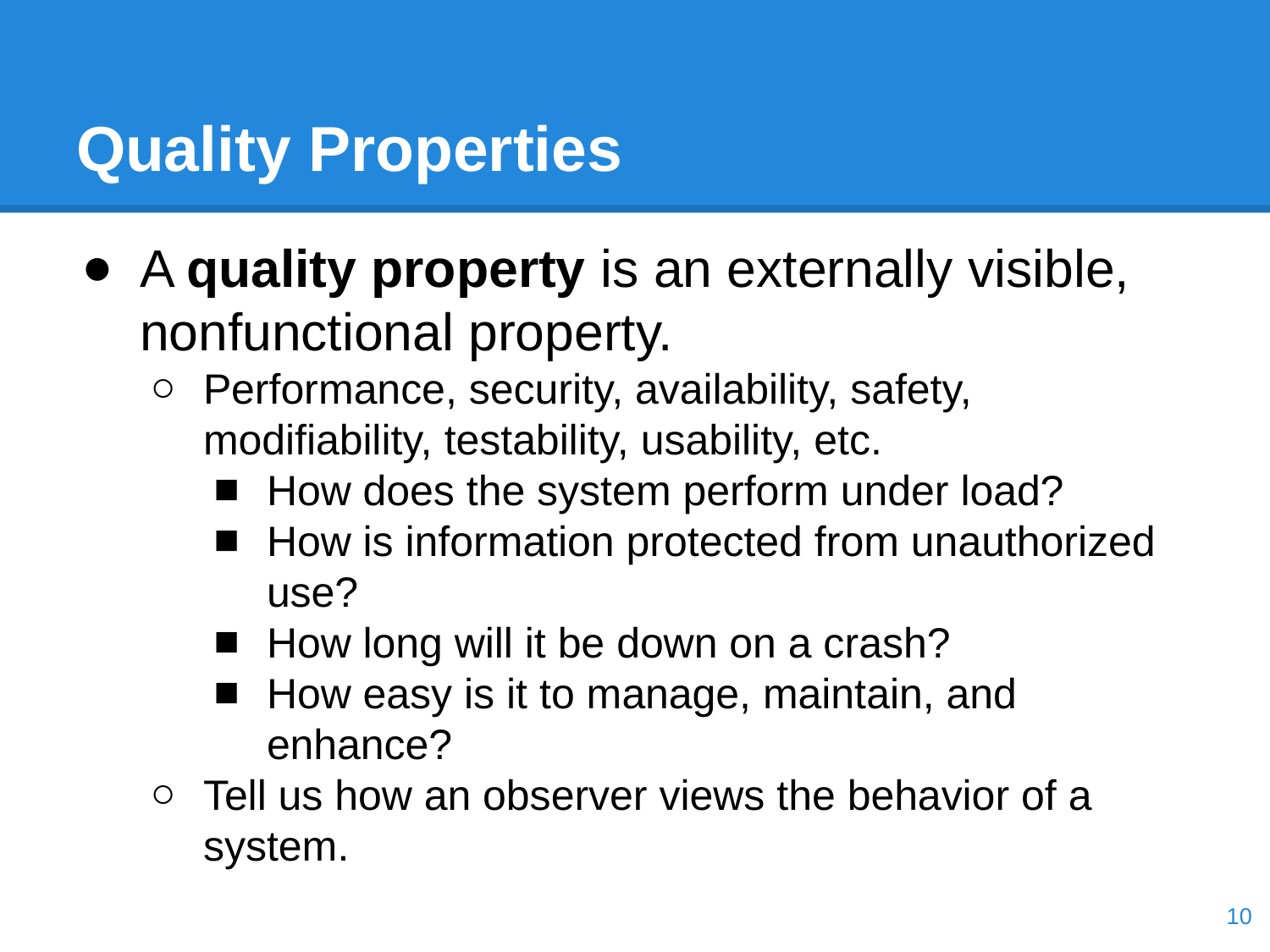

# Quality Properties
A quality property is an externally visible, nonfunctional property.
Performance, security, availability, safety, modifiability, testability, usability, etc.
How does the system perform under load?
How is information protected from unauthorized use?
How long will it be down on a crash?
How easy is it to manage, maintain, and enhance?
Tell us how an observer views the behavior of a system.
10